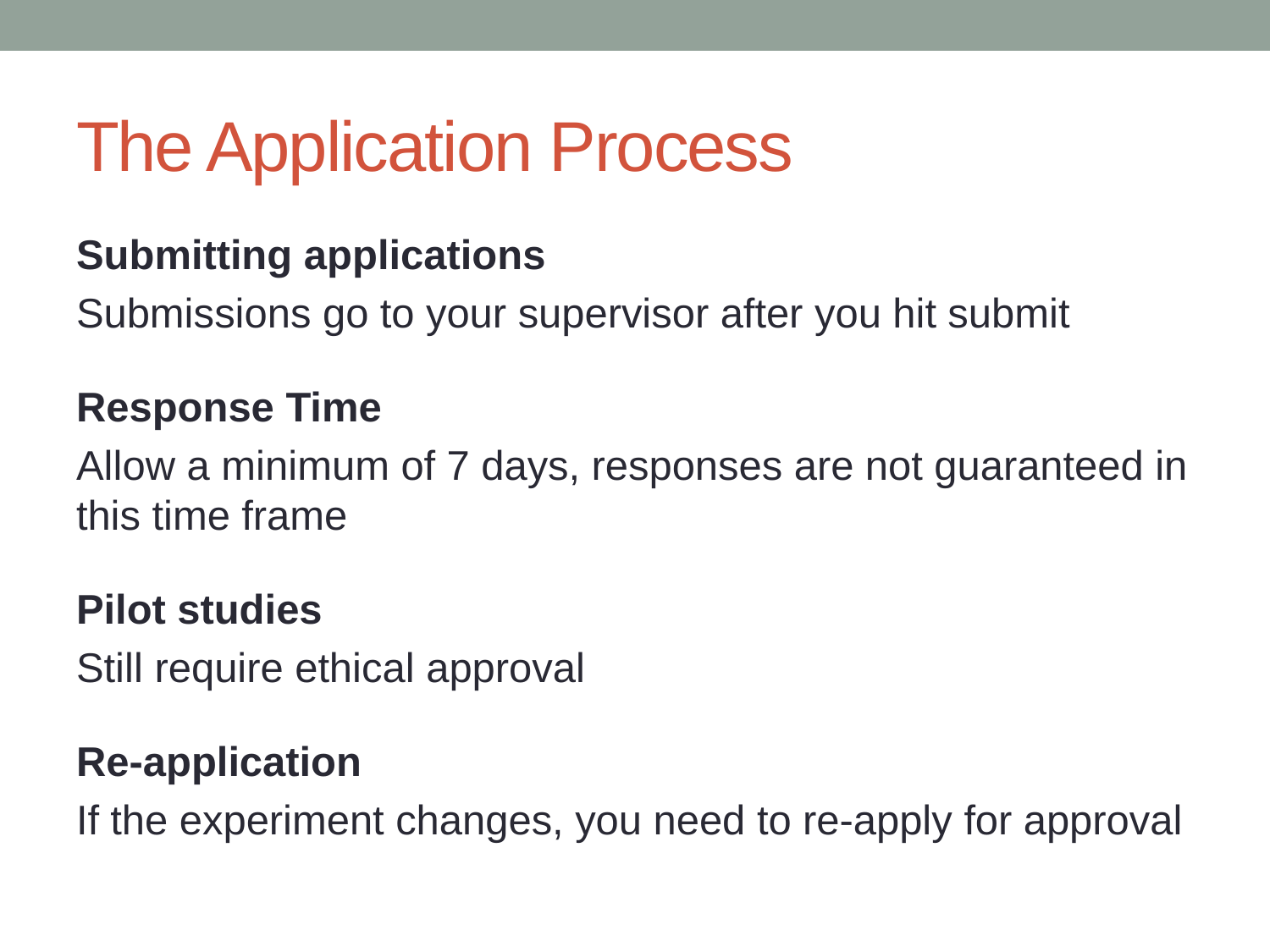

# The Application Process
Submitting applications
Submissions go to your supervisor after you hit submit

Response Time
Allow a minimum of 7 days, responses are not guaranteed in this time frame

Pilot studies
Still require ethical approval

Re-application
If the experiment changes, you need to re-apply for approval